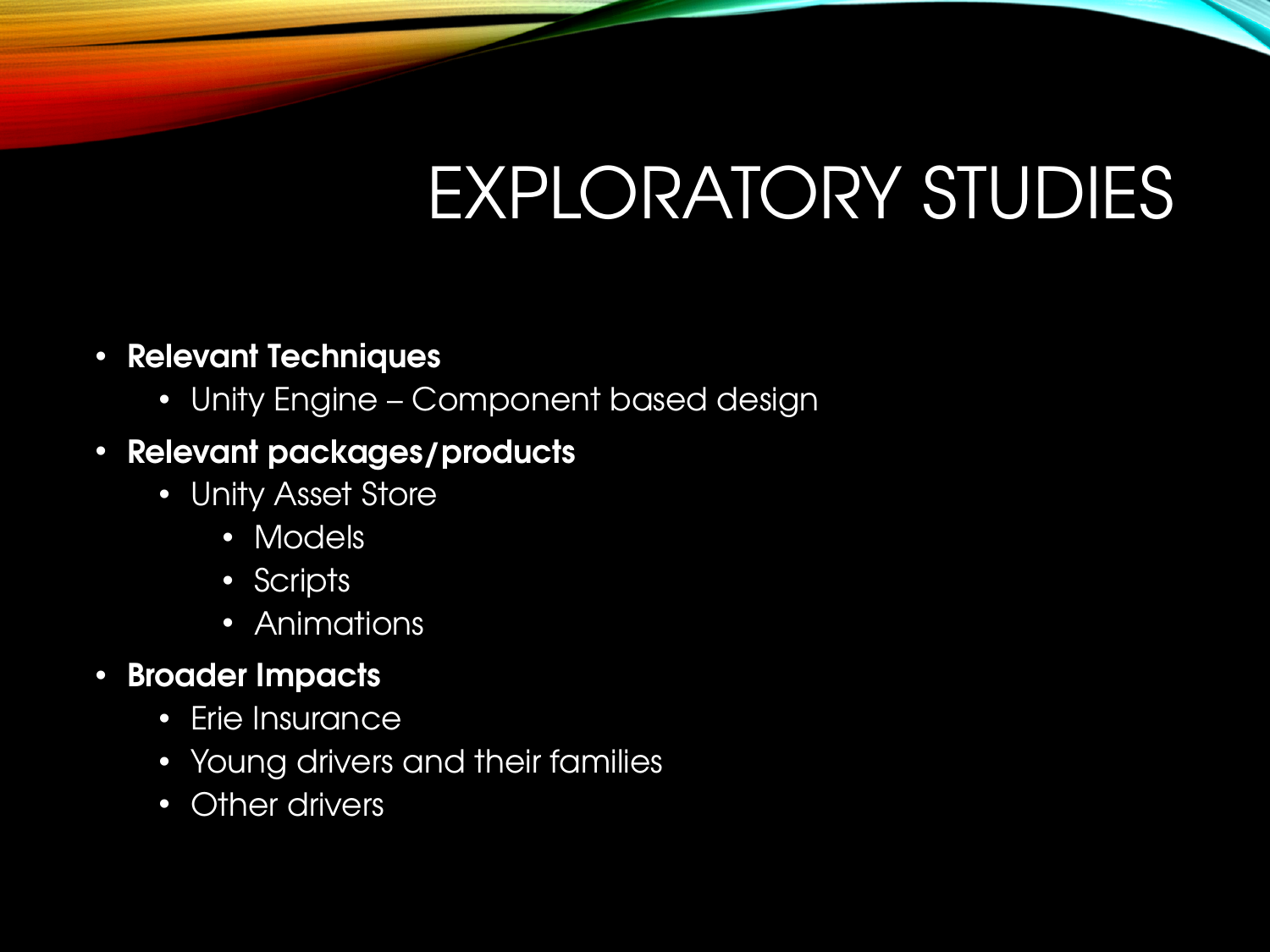

# Exploratory studies
Relevant Techniques
Unity Engine – Component based design
Relevant packages/products
Unity Asset Store
Models
Scripts
Animations
Broader Impacts
Erie Insurance
Young drivers and their families
Other drivers